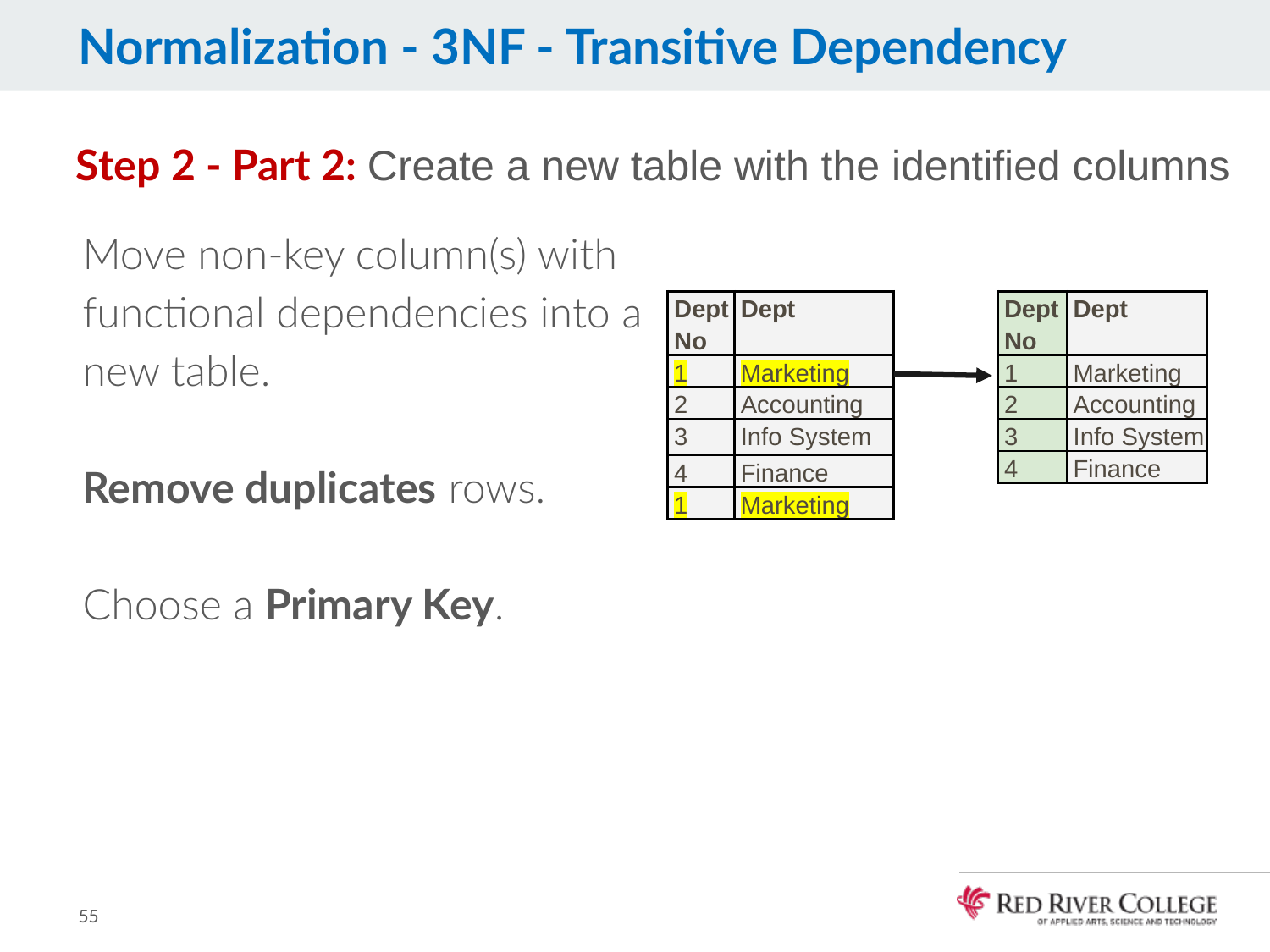

# Normalization - 3NF - Transitive Dependency
Step 2 - Part 2: Create a new table with the identified columns
Move non-key column(s) with functional dependencies into a new table.

Remove duplicates rows.

Choose a Primary Key.
| Dept No | Dept |
| --- | --- |
| 1 | Marketing |
| 2 | Accounting |
| 3 | Info System |
| 4 | Finance |
| 1 | Marketing |
| Dept No | Dept |
| --- | --- |
| 1 | Marketing |
| 2 | Accounting |
| 3 | Info System |
| 4 | Finance |
55